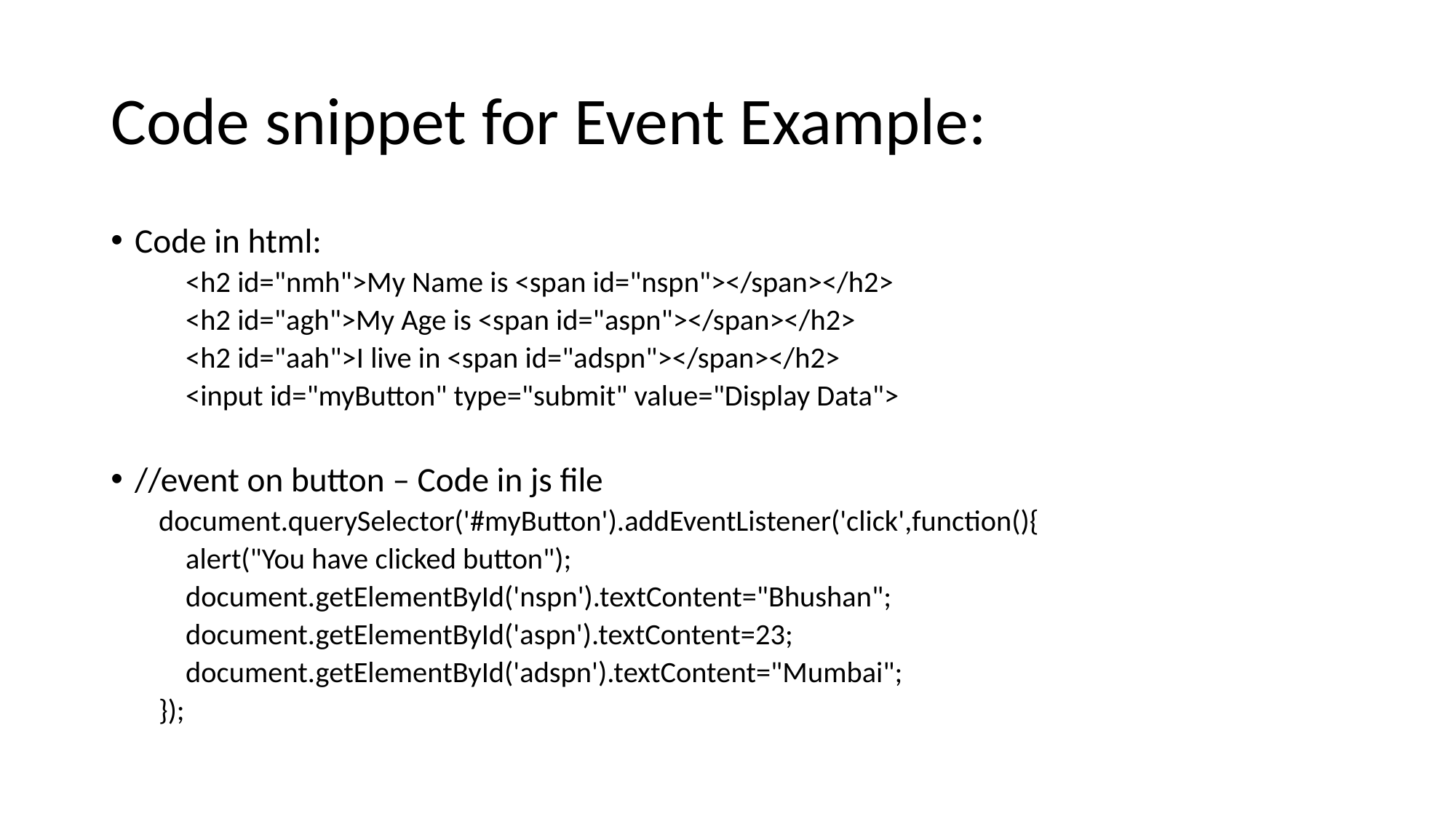

# Code snippet for Event Example:
Code in html:
    <h2 id="nmh">My Name is <span id="nspn"></span></h2>
    <h2 id="agh">My Age is <span id="aspn"></span></h2>
    <h2 id="aah">I live in <span id="adspn"></span></h2>
    <input id="myButton" type="submit" value="Display Data">

//event on button – Code in js file
document.querySelector('#myButton').addEventListener('click',function(){
    alert("You have clicked button");
    document.getElementById('nspn').textContent="Bhushan";
    document.getElementById('aspn').textContent=23;
    document.getElementById('adspn').textContent="Mumbai";
});